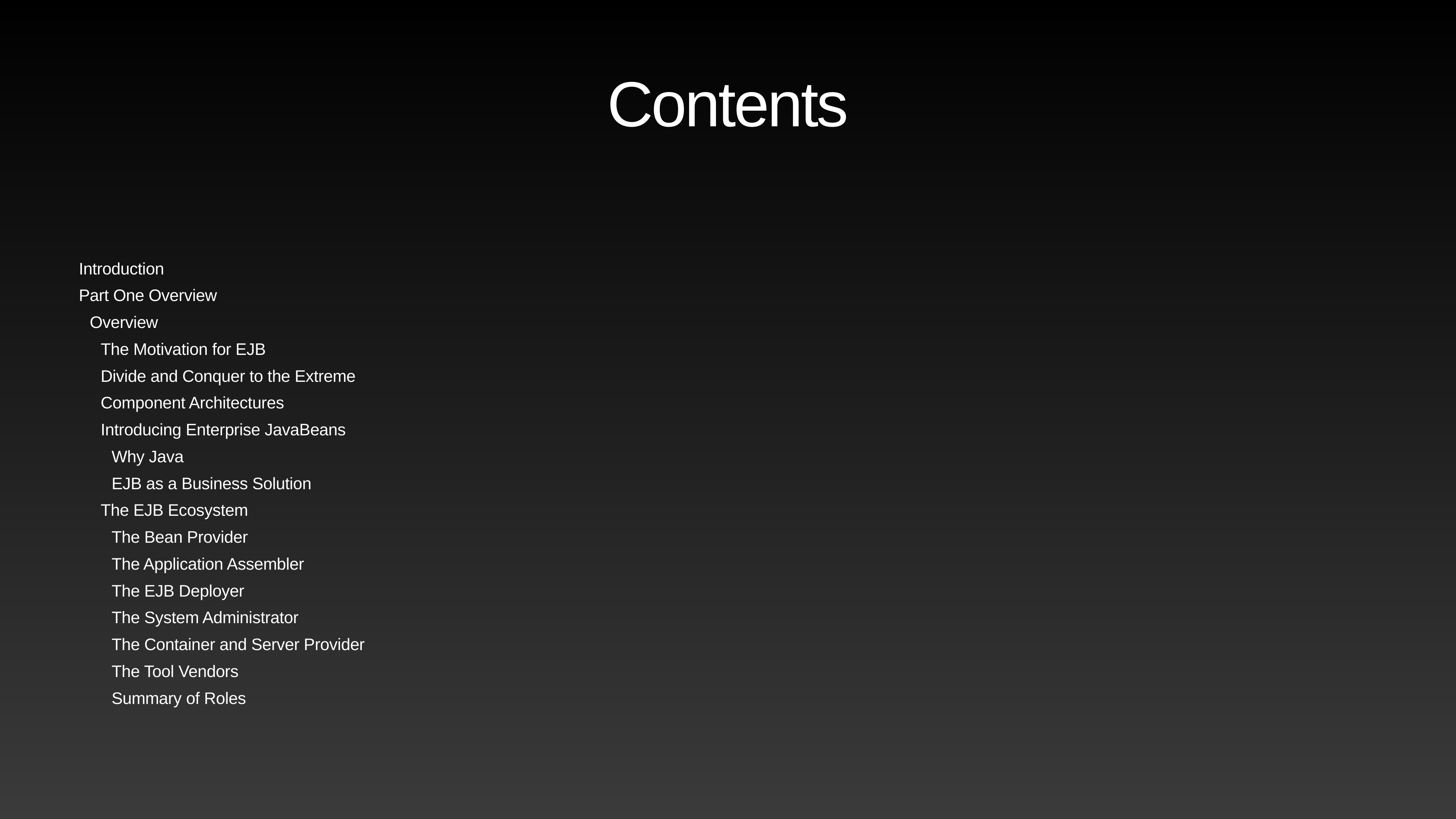

# Contents
Introduction
Part One Overview
Overview
The Motivation for EJB
Divide and Conquer to the Extreme
Component Architectures
Introducing Enterprise JavaBeans
Why Java
EJB as a Business Solution
The EJB Ecosystem
The Bean Provider
The Application Assembler
The EJB Deployer
The System Administrator
The Container and Server Provider
The Tool Vendors
Summary of Roles